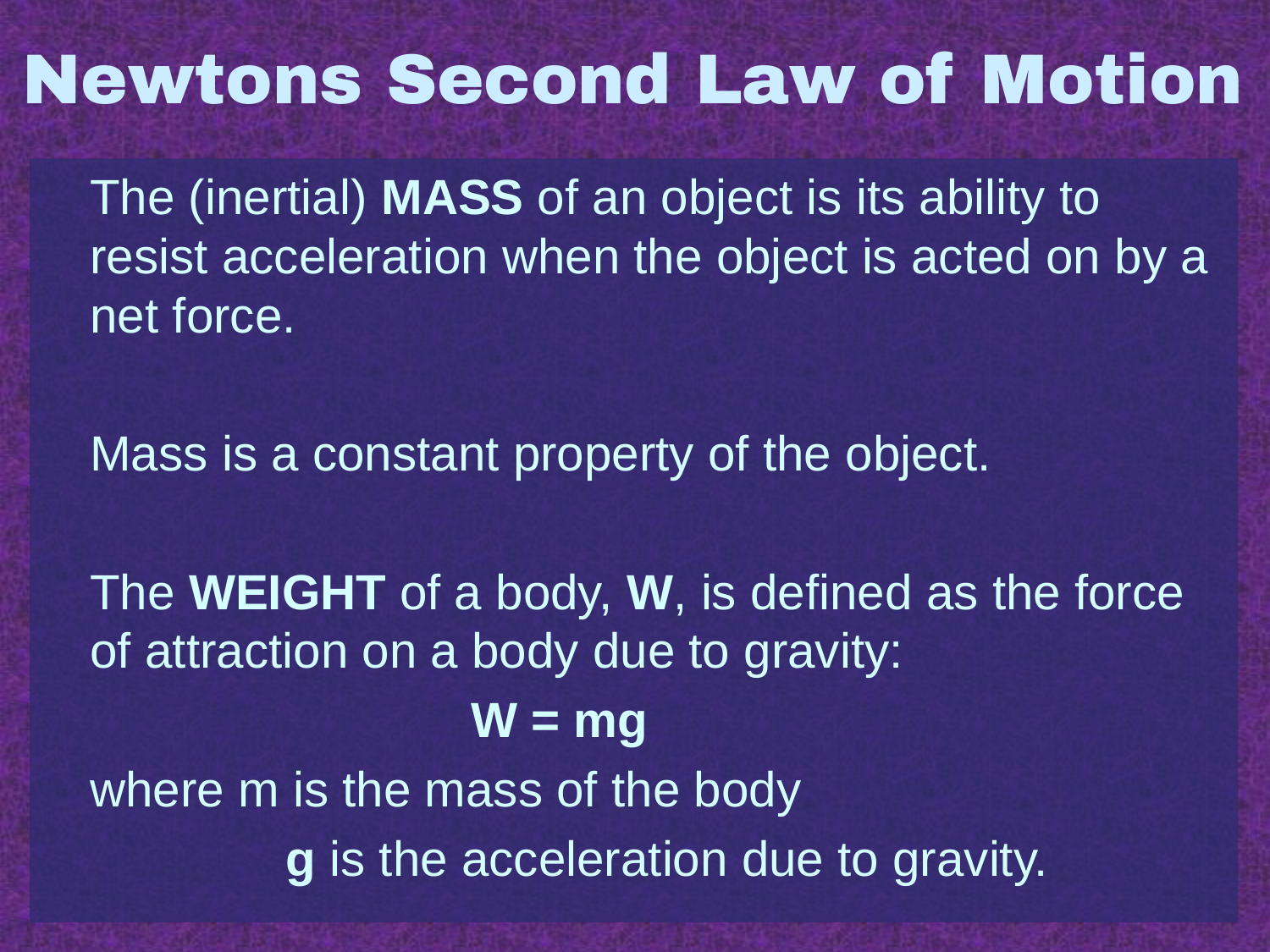

# Newtons Second Law of Motion
	The (inertial) MASS of an object is its ability to resist acceleration when the object is acted on by a net force.

	Mass is a constant property of the object.

	The WEIGHT of a body, W, is defined as the force of attraction on a body due to gravity:
				W = mg
	where m is the mass of the body
		     g is the acceleration due to gravity.